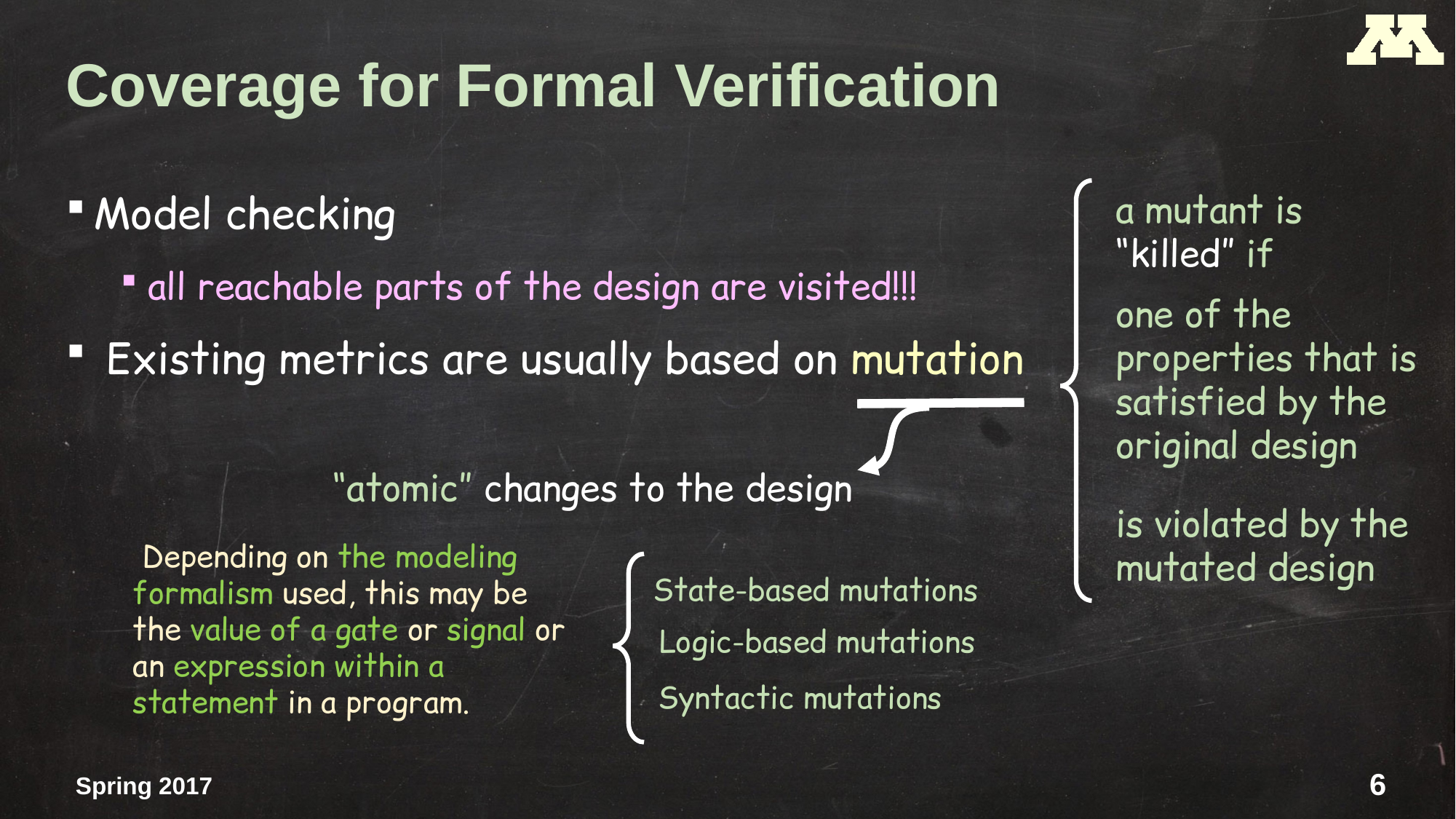

# Coverage for Formal Verification

Model checking
all reachable parts of the design are visited!!!
 Existing metrics are usually based on mutation
a mutant is “killed” if
one of the properties that is satisfied by the original design

is violated by the mutated design
“atomic” changes to the design
 Depending on the modeling formalism used, this may be the value of a gate or signal or an expression within a statement in a program.

State-based mutations
Logic-based mutations
Syntactic mutations
Spring 2017
6